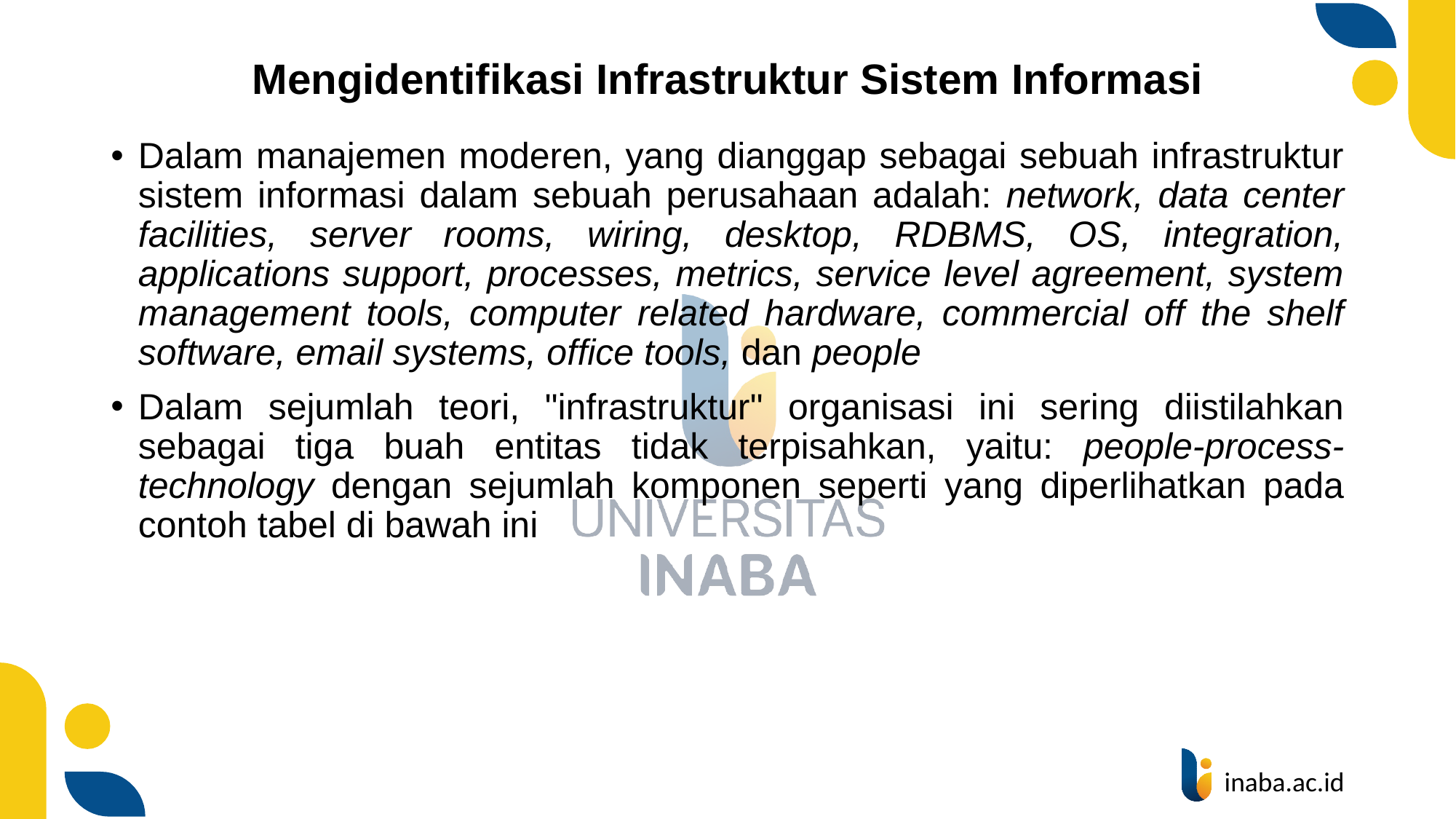

# Mengidentifikasi Infrastruktur Sistem Informasi
Dalam manajemen moderen, yang dianggap sebagai sebuah infrastruktur sistem informasi dalam sebuah perusahaan adalah: network, data center facilities, server rooms, wiring, desktop, RDBMS, OS, integration, applications support, processes, metrics, service level agreement, system management tools, computer related hardware, commercial off the shelf software, email systems, office tools, dan people
Dalam sejumlah teori, "infrastruktur" organisasi ini sering diistilahkan sebagai tiga buah entitas tidak terpisahkan, yaitu: people-process-technology dengan sejumlah komponen seperti yang diperlihatkan pada contoh tabel di bawah ini